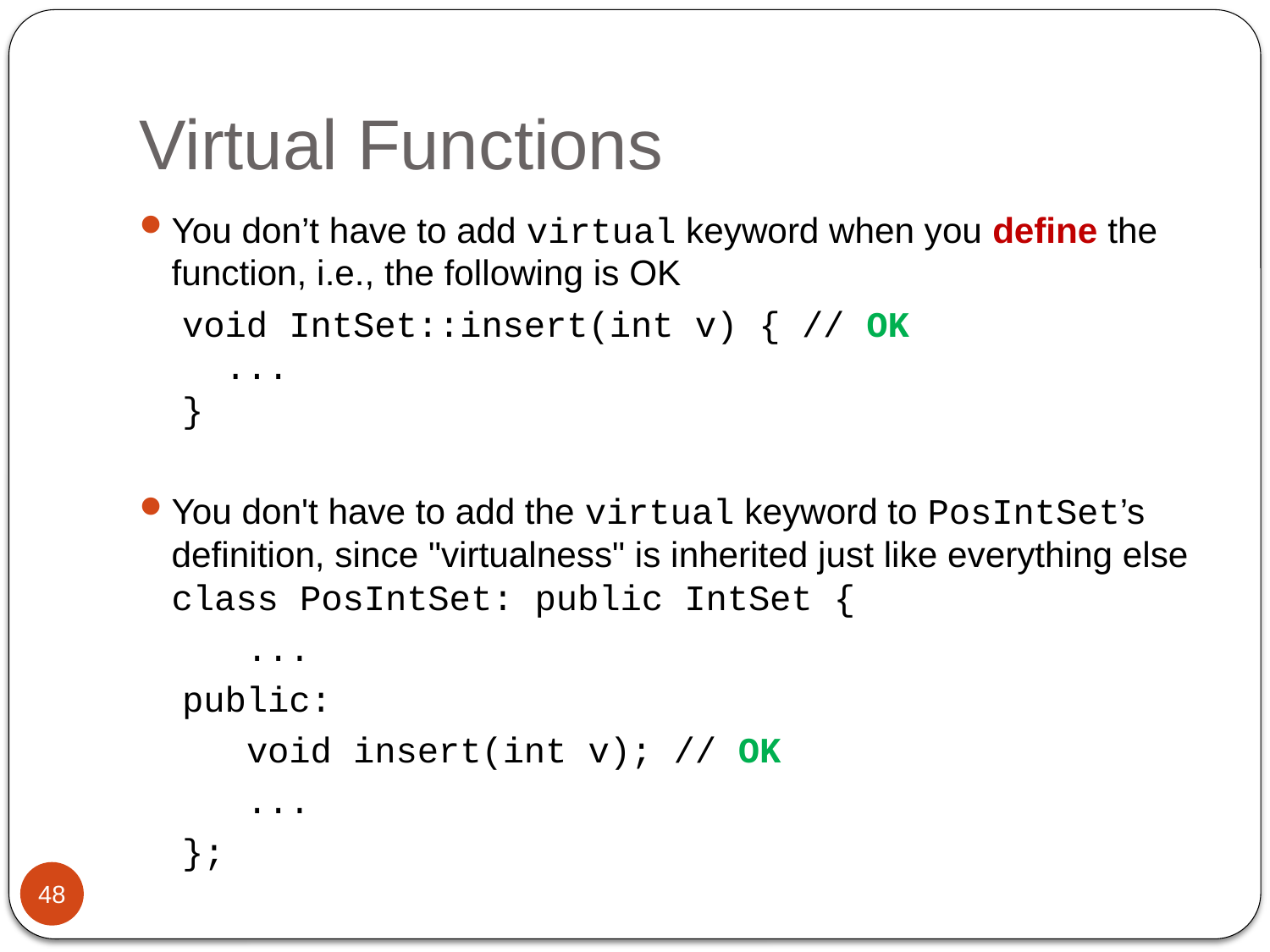

# Virtual Functions
You don’t have to add virtual keyword when you define the function, i.e., the following is OK
  void IntSet::insert(int v) { // OK
    ...
  }

You don't have to add the virtual keyword to PosIntSet’s definition, since "virtualness" is inherited just like everything else
class PosIntSet: public IntSet {
     ...
  public:
     void insert(int v); // OK
     ...
  };
48